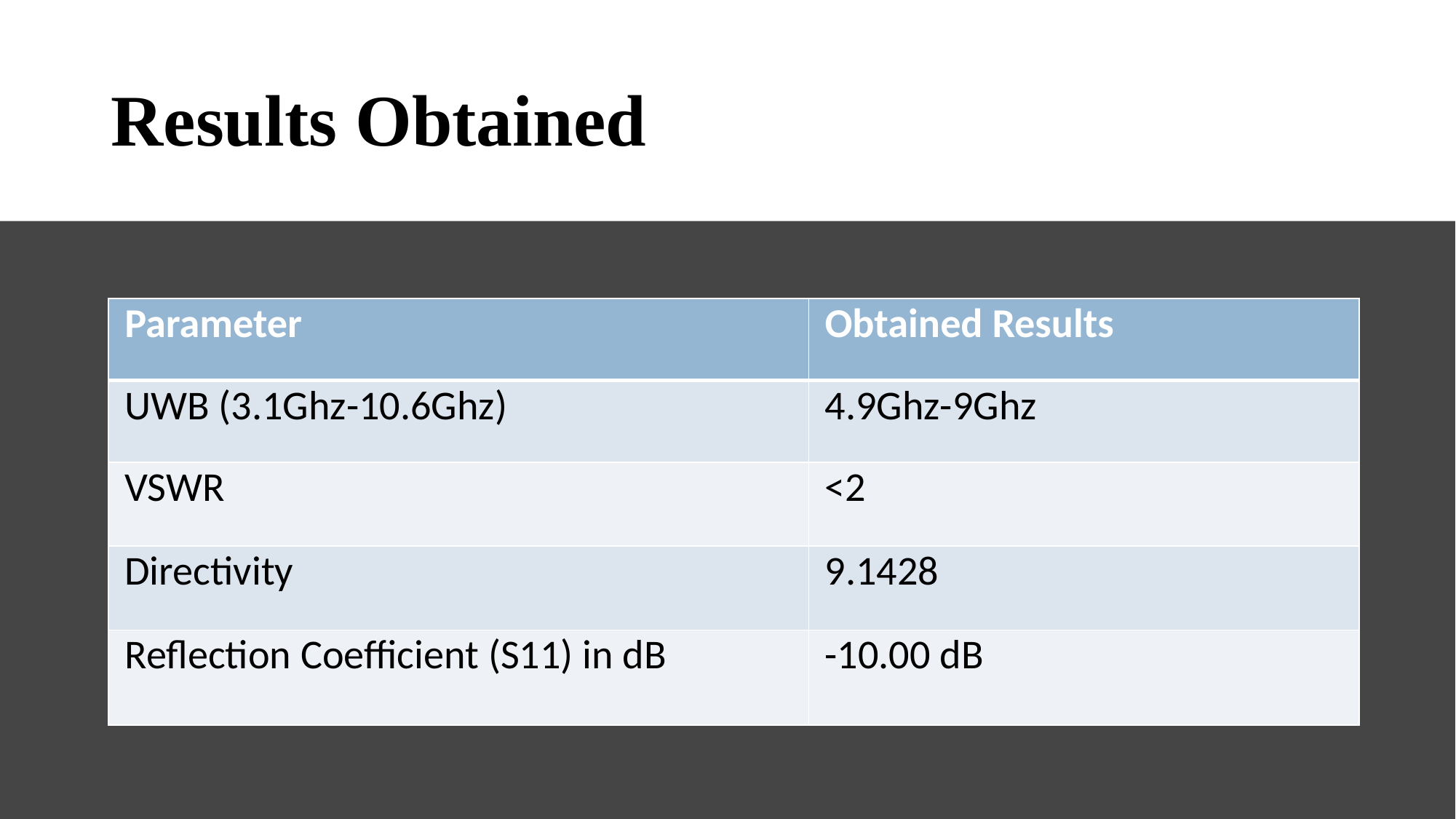

# Results Obtained
| Parameter | Obtained Results |
| --- | --- |
| UWB (3.1Ghz-10.6Ghz) | 4.9Ghz-9Ghz |
| VSWR | <2 |
| Directivity | 9.1428 |
| Reflection Coefficient (S11) in dB | -10.00 dB |